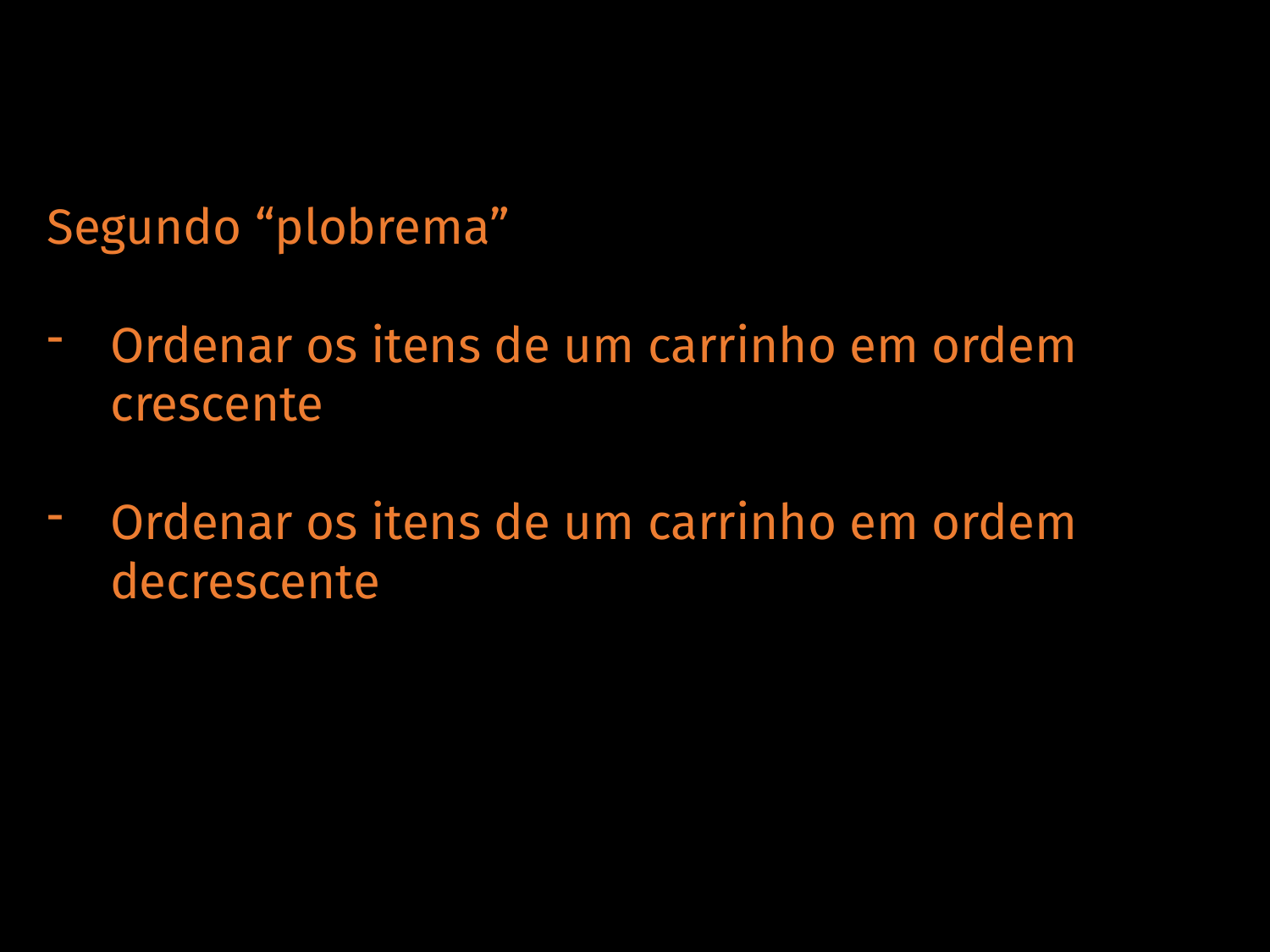

Segundo “plobrema”

Ordenar os itens de um carrinho em ordem crescente

Ordenar os itens de um carrinho em ordem decrescente